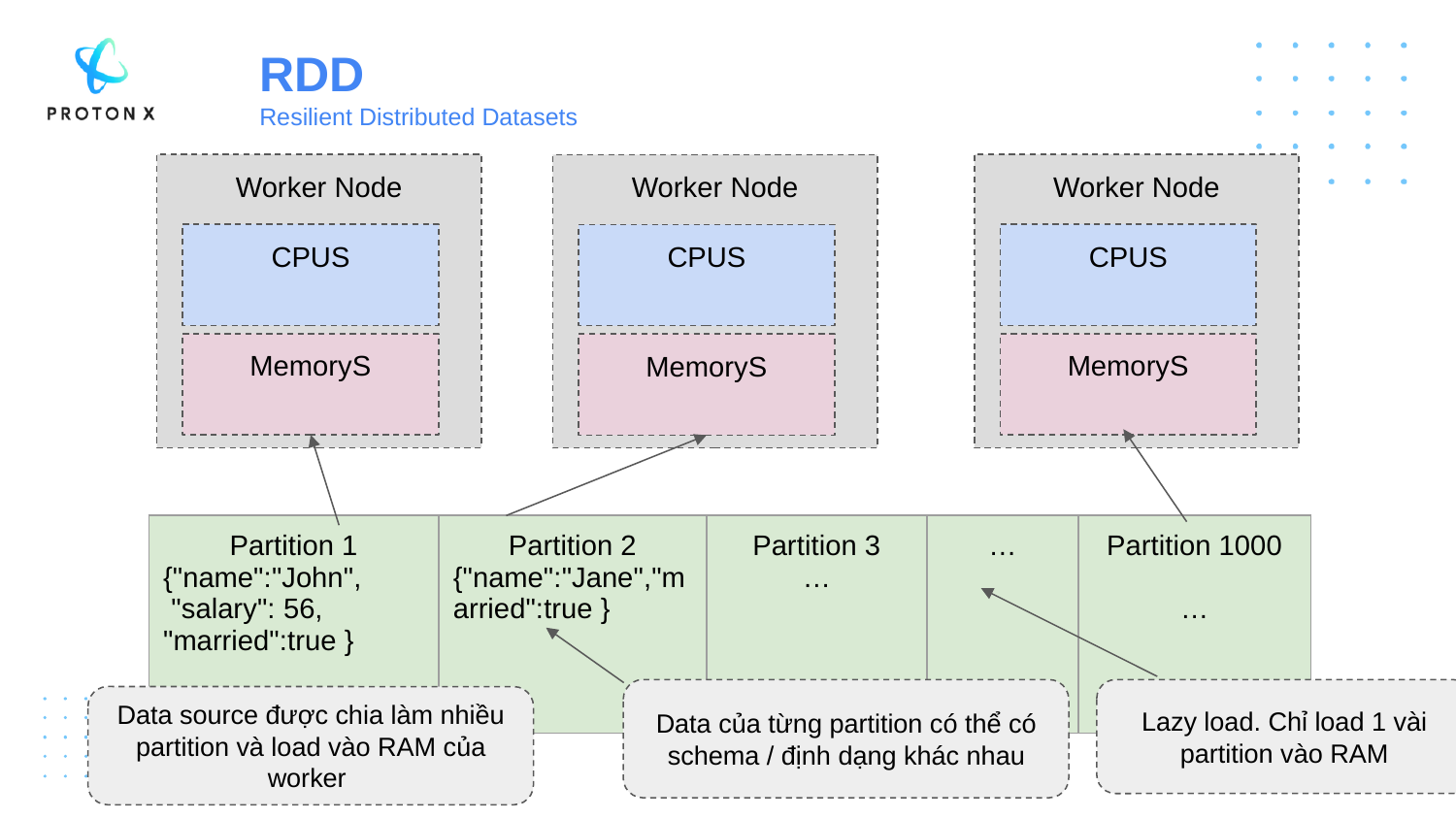

RDD
Resilient Distributed Datasets

Worker Node
Worker Node
Worker Node
CPUS
CPUS
CPUS
MemoryS
MemoryS
MemoryS
| Partition 1 {"name":"John", "salary": 56, "married":true } | Partition 2 {"name":"Jane","married":true } | Partition 3 … | … | Partition 1000 … |
| --- | --- | --- | --- | --- |
Data của từng partition có thể có schema / định dạng khác nhau
Lazy load. Chỉ load 1 vài partition vào RAM
Data source được chia làm nhiều partition và load vào RAM của worker